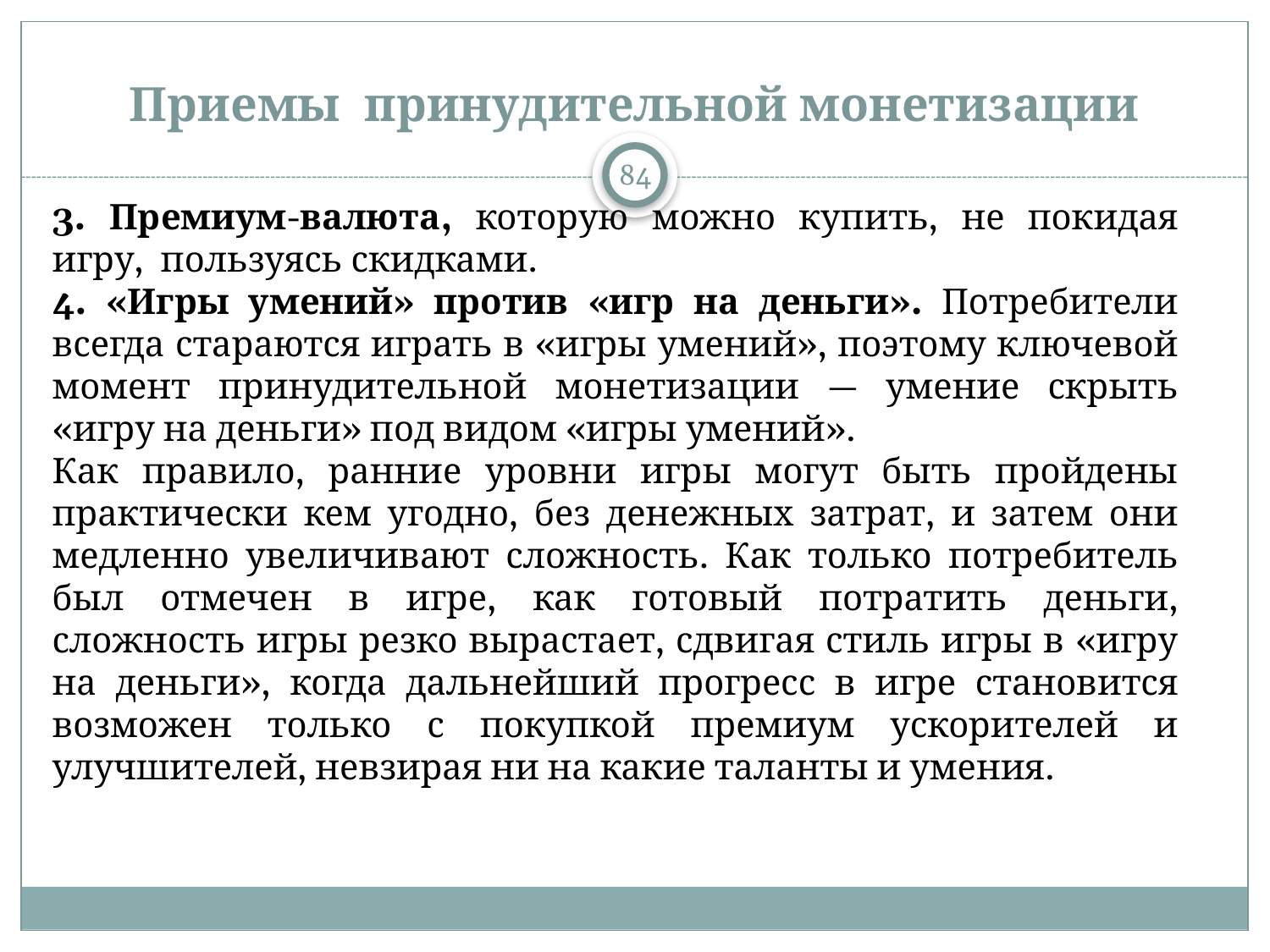

# Приемы  принудительной монетизации
84
3. Премиум-валюта, которую можно купить, не покидая игру,  пользуясь скидками.
4. «Игры умений» против «игр на деньги». Потребители всегда стараются играть в «игры умений», поэтому ключевой момент принудительной монетизации — умение скрыть «игру на деньги» под видом «игры умений».
Как правило, ранние уровни игры могут быть пройдены практически кем угодно, без денежных затрат, и затем они медленно увеличивают сложность. Как только потребитель был отмечен в игре, как готовый потратить деньги, сложность игры резко вырастает, сдвигая стиль игры в «игру на деньги», когда дальнейший прогресс в игре становится возможен только с покупкой премиум ускорителей и улучшителей, невзирая ни на какие таланты и умения.